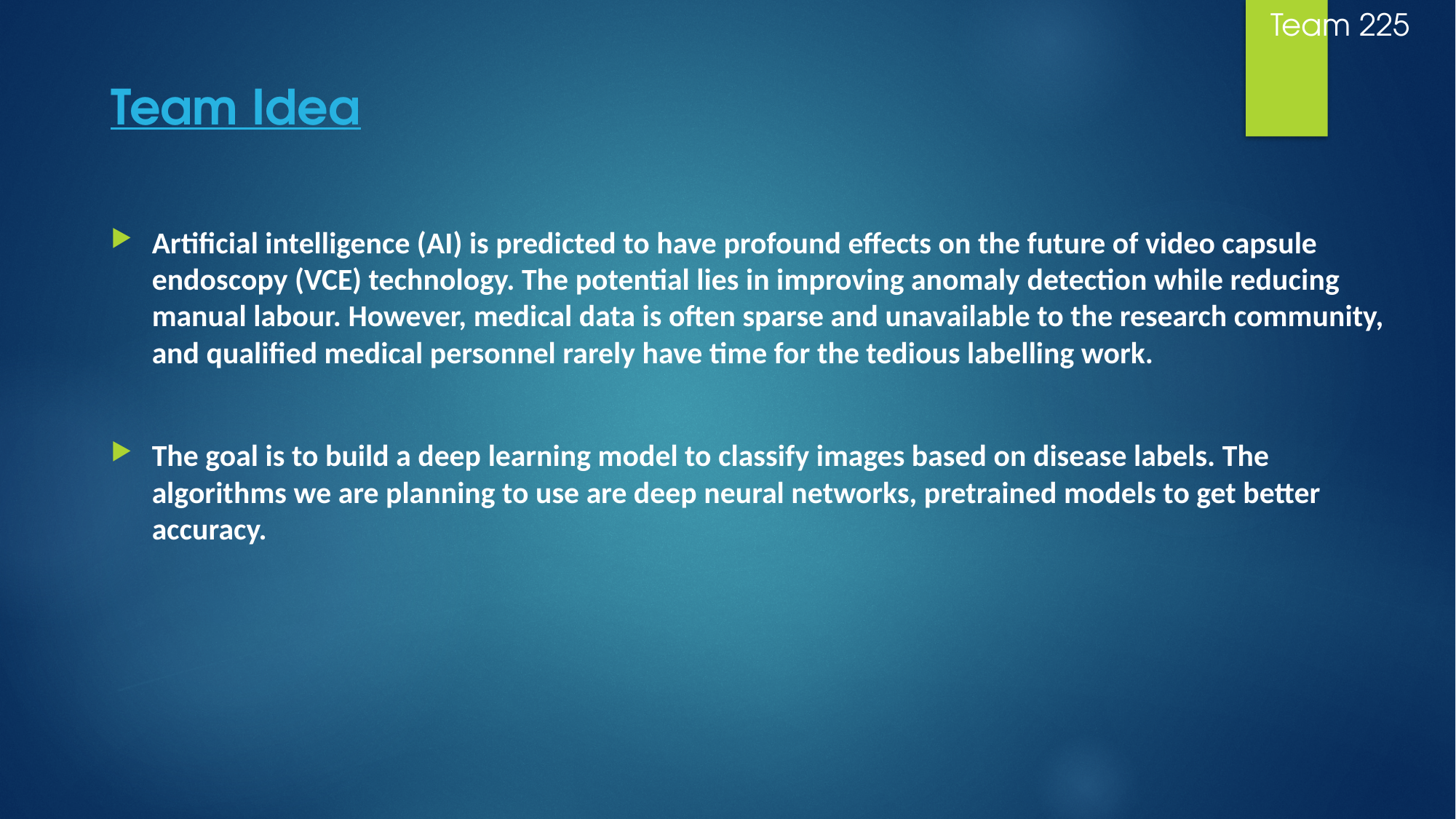

Team 225
Team Idea

Artificial intelligence (AI) is predicted to have profound effects on the future of video capsule endoscopy (VCE) technology. The potential lies in improving anomaly detection while reducing manual labour. However, medical data is often sparse and unavailable to the research community, and qualified medical personnel rarely have time for the tedious labelling work.

The goal is to build a deep learning model to classify images based on disease labels. The algorithms we are planning to use are deep neural networks, pretrained models to get better accuracy.